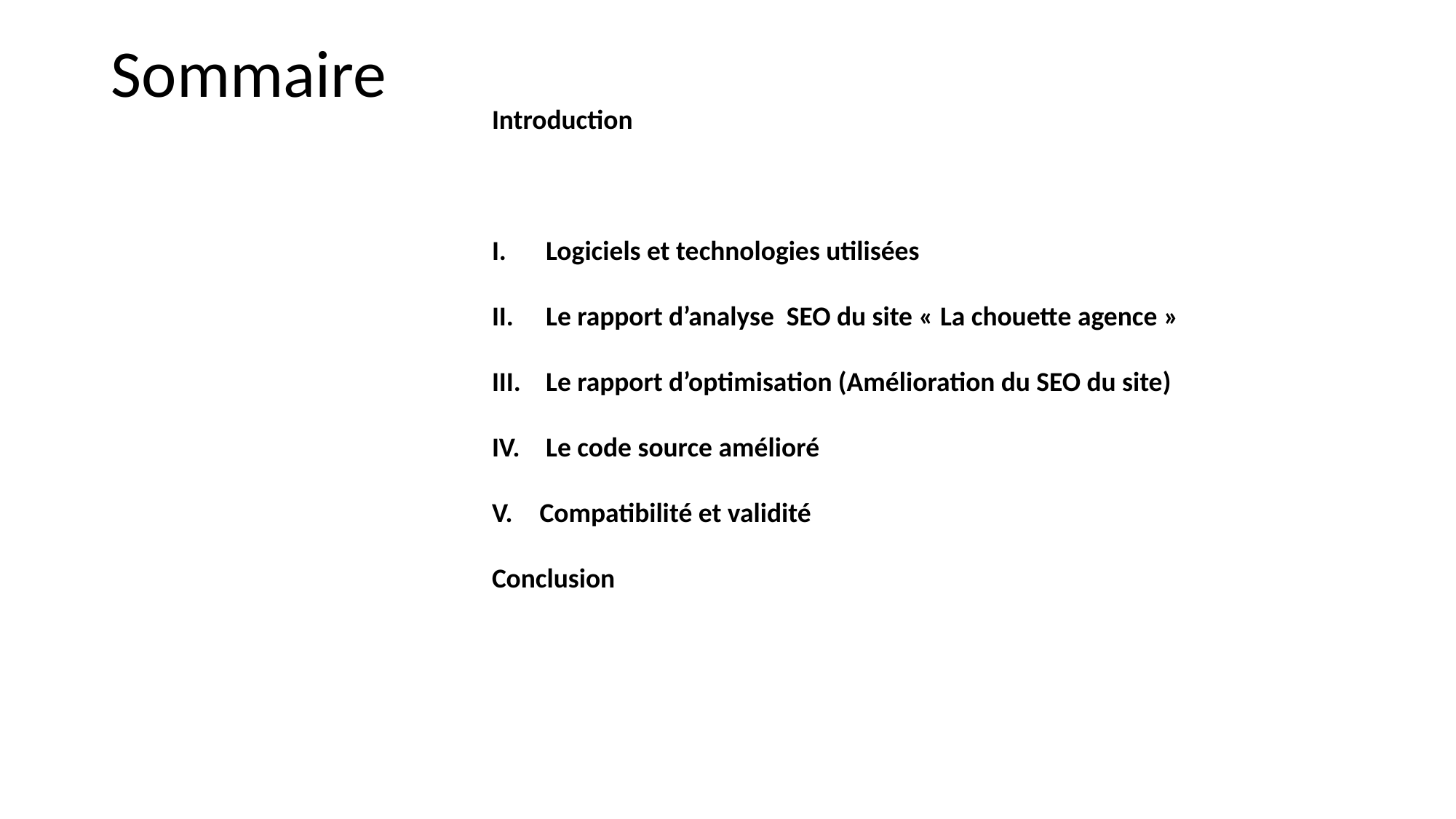

# Sommaire

Introduction

 Logiciels et technologies utilisées
 Le rapport d’analyse  SEO du site « La chouette agence »
 Le rapport d’optimisation (Amélioration du SEO du site)
 Le code source amélioré
Compatibilité et validité

Conclusion